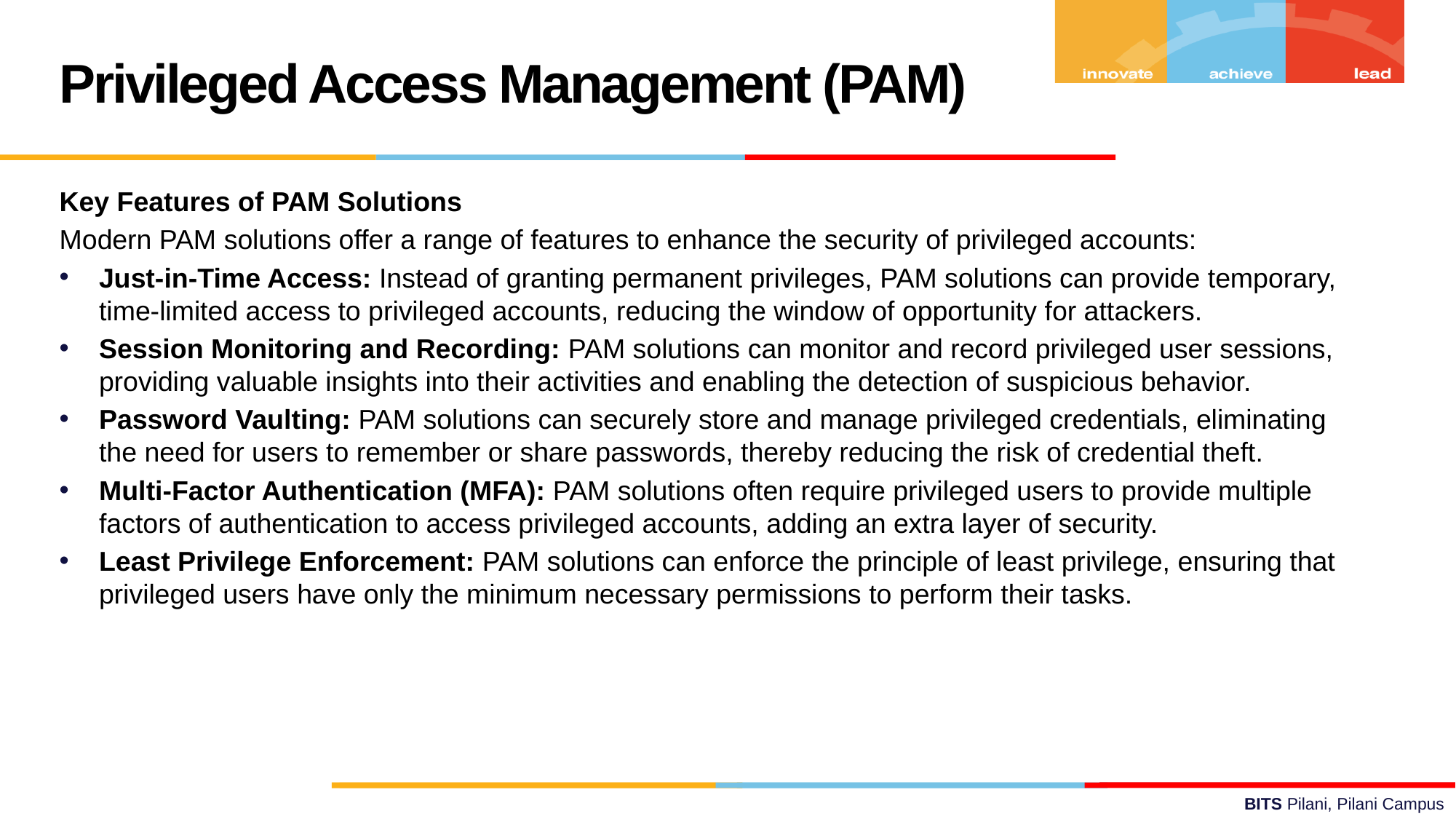

Privileged Access Management (PAM)
Key Features of PAM Solutions
Modern PAM solutions offer a range of features to enhance the security of privileged accounts:
Just-in-Time Access: Instead of granting permanent privileges, PAM solutions can provide temporary, time-limited access to privileged accounts, reducing the window of opportunity for attackers.
Session Monitoring and Recording: PAM solutions can monitor and record privileged user sessions, providing valuable insights into their activities and enabling the detection of suspicious behavior.
Password Vaulting: PAM solutions can securely store and manage privileged credentials, eliminating the need for users to remember or share passwords, thereby reducing the risk of credential theft.
Multi-Factor Authentication (MFA): PAM solutions often require privileged users to provide multiple factors of authentication to access privileged accounts, adding an extra layer of security.
Least Privilege Enforcement: PAM solutions can enforce the principle of least privilege, ensuring that privileged users have only the minimum necessary permissions to perform their tasks.